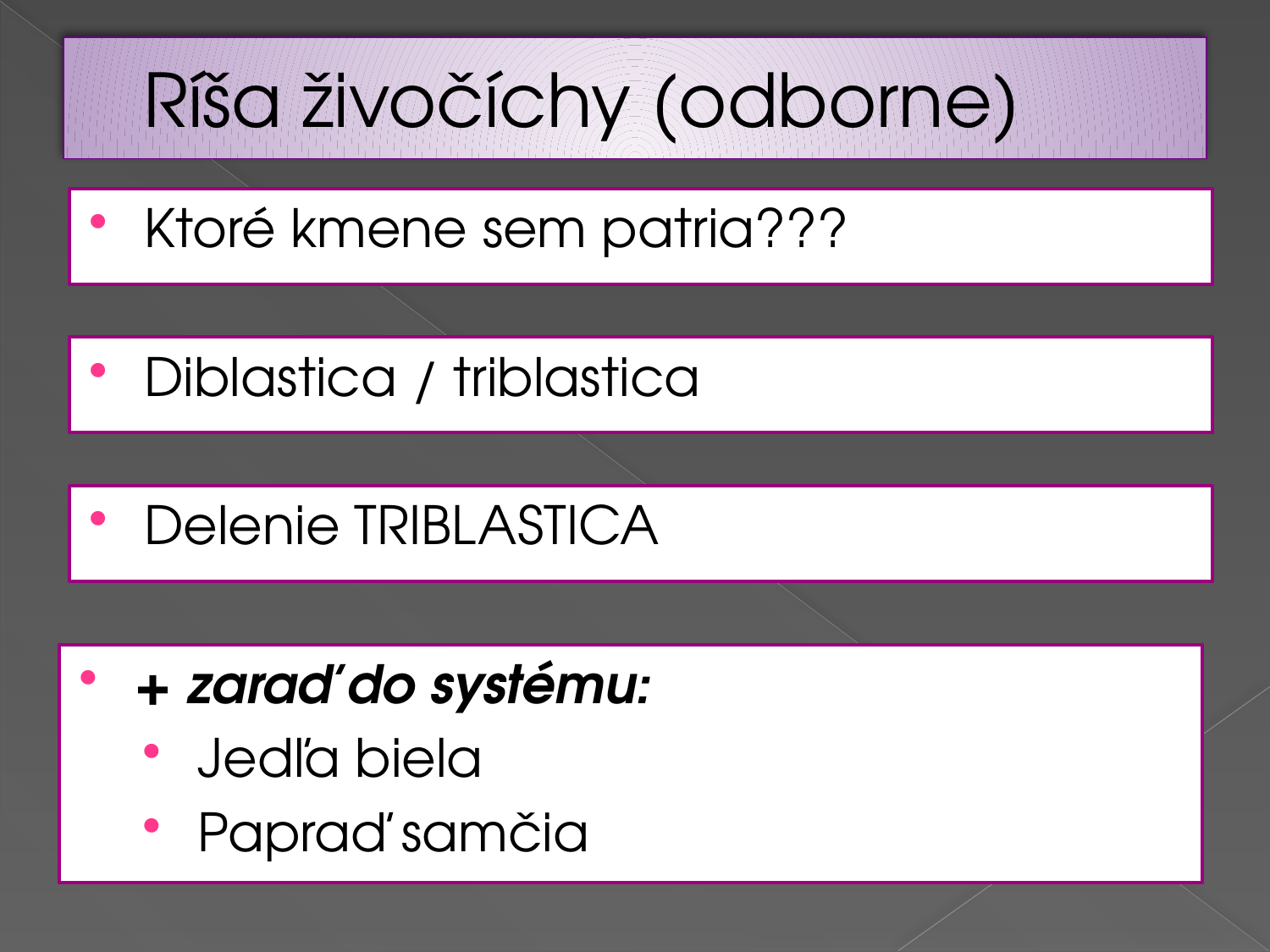

# Ríša živočíchy (odborne)
Ktoré kmene sem patria???
Diblastica / triblastica
Delenie TRIBLASTICA
+ zaraď do systému:
Jedľa biela
Papraď samčia